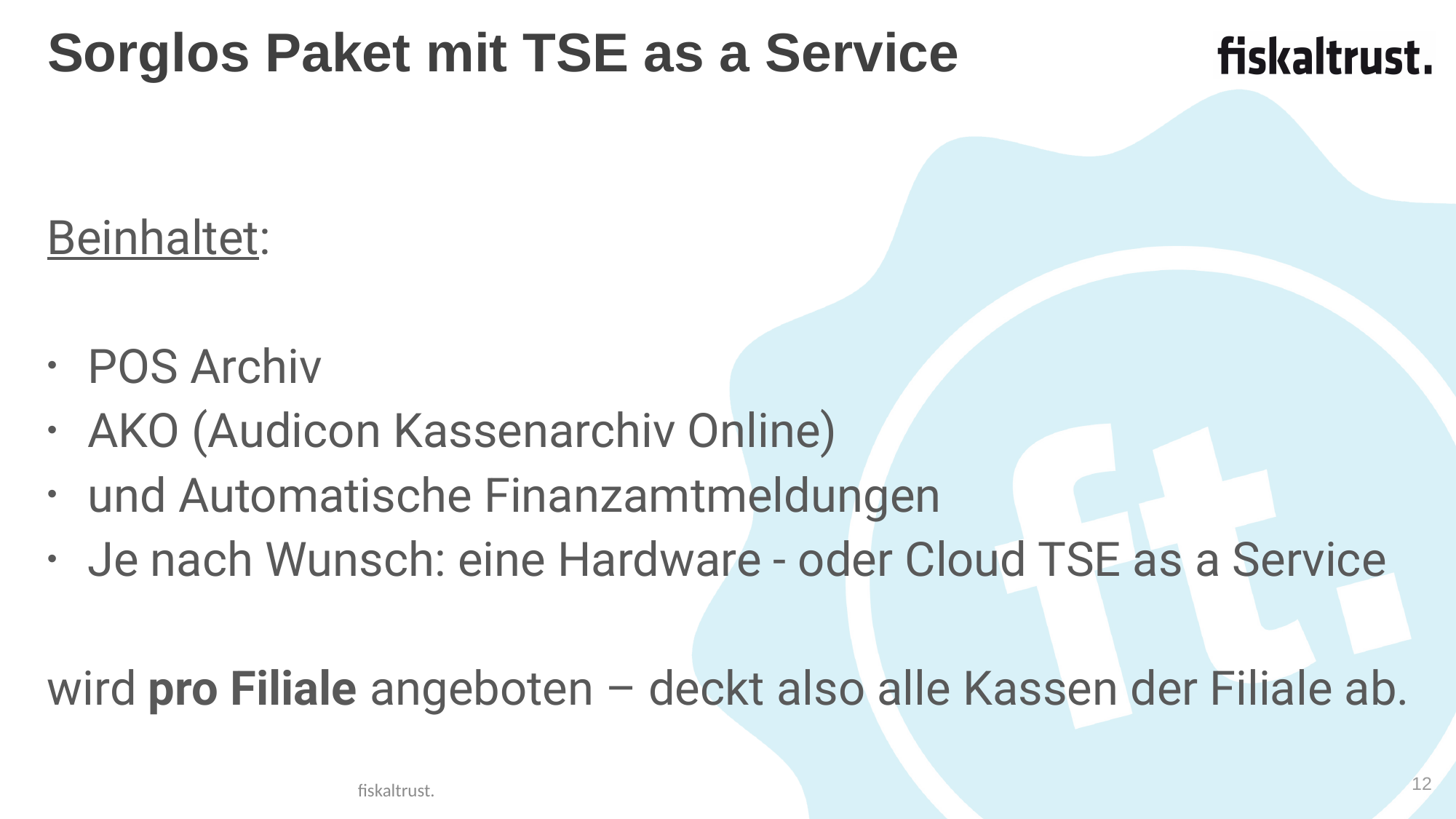

# Sorglos Paket mit TSE as a Service

Beinhaltet:

POS Archiv
AKO (Audicon Kassenarchiv Online)
und Automatische Finanzamtmeldungen
Je nach Wunsch: eine Hardware - oder Cloud TSE as a Service

wird pro Filiale angeboten – deckt also alle Kassen der Filiale ab.
12
fiskaltrust.